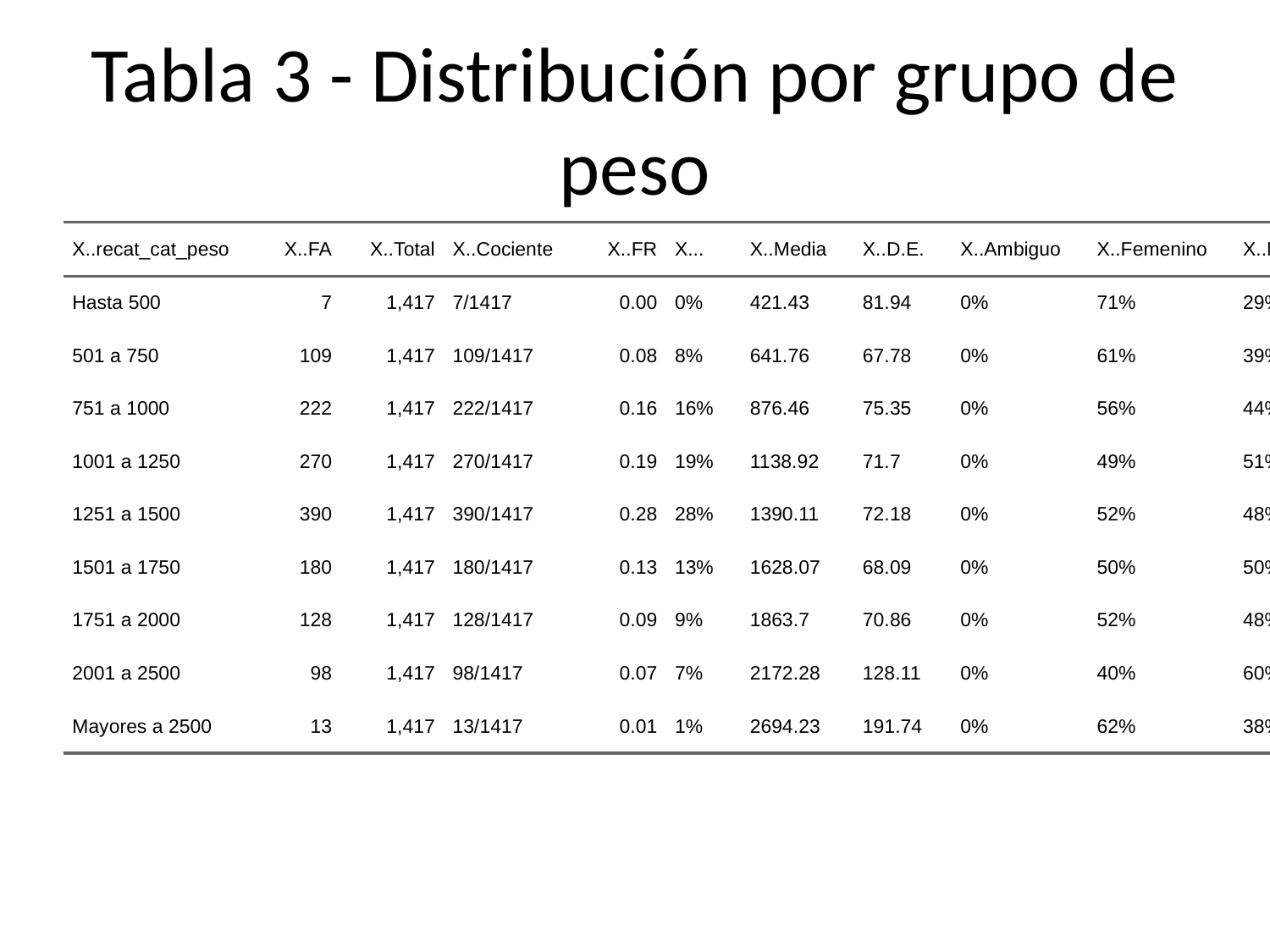

# Tabla 3 - Distribución por grupo de peso
| X..recat\_cat\_peso | X..FA | X..Total | X..Cociente | X..FR | X... | X..Media | X..D.E. | X..Ambiguo | X..Femenino | X..Masculino | X..Total.por.Filas | X..GEG | X..AEG | X..PEG | X..PEG.SEVERO | X..Total.por.Filas.1 |
| --- | --- | --- | --- | --- | --- | --- | --- | --- | --- | --- | --- | --- | --- | --- | --- | --- |
| Hasta 500 | 7 | 1,417 | 7/1417 | 0.00 | 0% | 421.43 | 81.94 | 0% | 71% | 29% | 100% | 0% | 14% | 14% | 71% | 100% |
| 501 a 750 | 109 | 1,417 | 109/1417 | 0.08 | 8% | 641.76 | 67.78 | 0% | 61% | 39% | 100% | 3% | 61% | 22% | 15% | 100% |
| 751 a 1000 | 222 | 1,417 | 222/1417 | 0.16 | 16% | 876.46 | 75.35 | 0% | 56% | 44% | 100% | 5% | 72% | 17% | 7% | 100% |
| 1001 a 1250 | 270 | 1,417 | 270/1417 | 0.19 | 19% | 1138.92 | 71.7 | 0% | 49% | 51% | 100% | 4% | 74% | 14% | 8% | 100% |
| 1251 a 1500 | 390 | 1,417 | 390/1417 | 0.28 | 28% | 1390.11 | 72.18 | 0% | 52% | 48% | 100% | 6% | 64% | 15% | 15% | 100% |
| 1501 a 1750 | 180 | 1,417 | 180/1417 | 0.13 | 13% | 1628.07 | 68.09 | 0% | 50% | 50% | 100% | 4% | 96% | 0% | 0% | 100% |
| 1751 a 2000 | 128 | 1,417 | 128/1417 | 0.09 | 9% | 1863.7 | 70.86 | 0% | 52% | 48% | 100% | 5% | 95% | 0% | 0% | 100% |
| 2001 a 2500 | 98 | 1,417 | 98/1417 | 0.07 | 7% | 2172.28 | 128.11 | 0% | 40% | 60% | 100% | 19% | 81% | 0% | 0% | 100% |
| Mayores a 2500 | 13 | 1,417 | 13/1417 | 0.01 | 1% | 2694.23 | 191.74 | 0% | 62% | 38% | 100% | 85% | 15% | 0% | 0% | 100% |